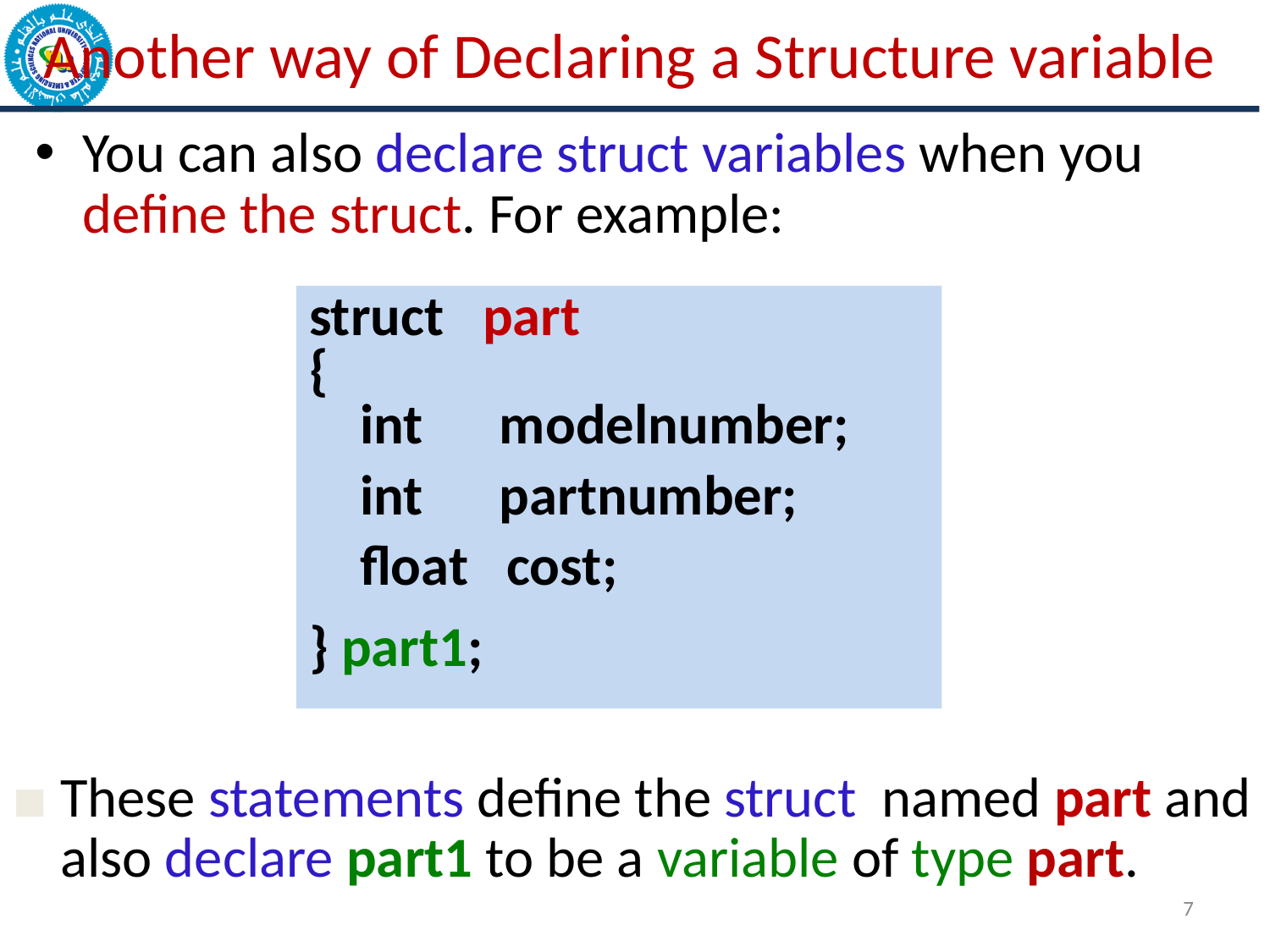

Another way of Declaring a Structure variable

You can also declare struct variables when you define the struct. For example:
struct   part
{
    int      modelnumber;

    int      partnumber;

    float   cost;

} part1;

These statements define the struct  named part and also declare part1 to be a variable of type part.
7